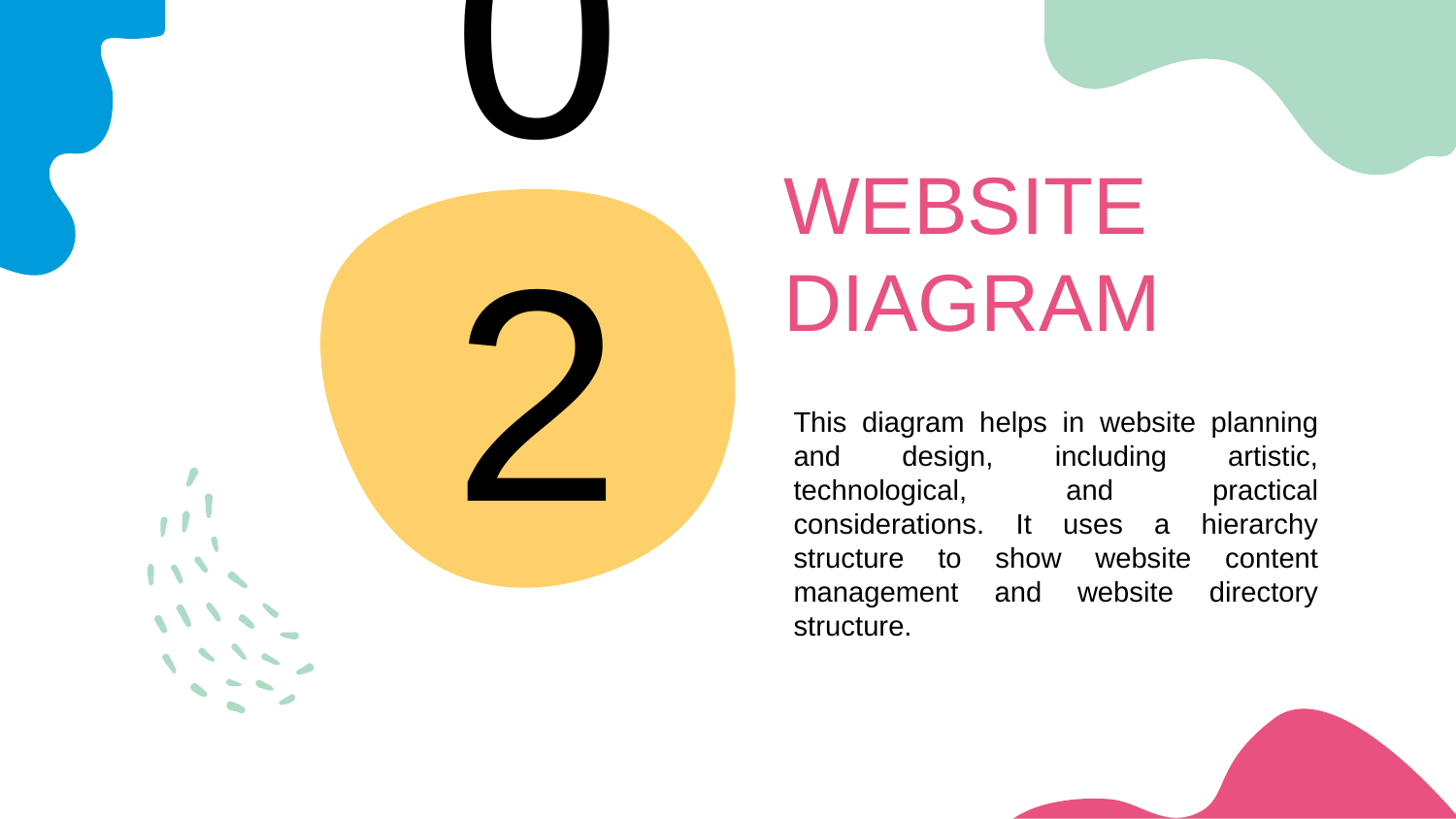

# WEBSITE DIAGRAM
02
This diagram helps in website planning and design, including artistic, technological, and practical considerations. It uses a hierarchy structure to show website content management and website directory structure.